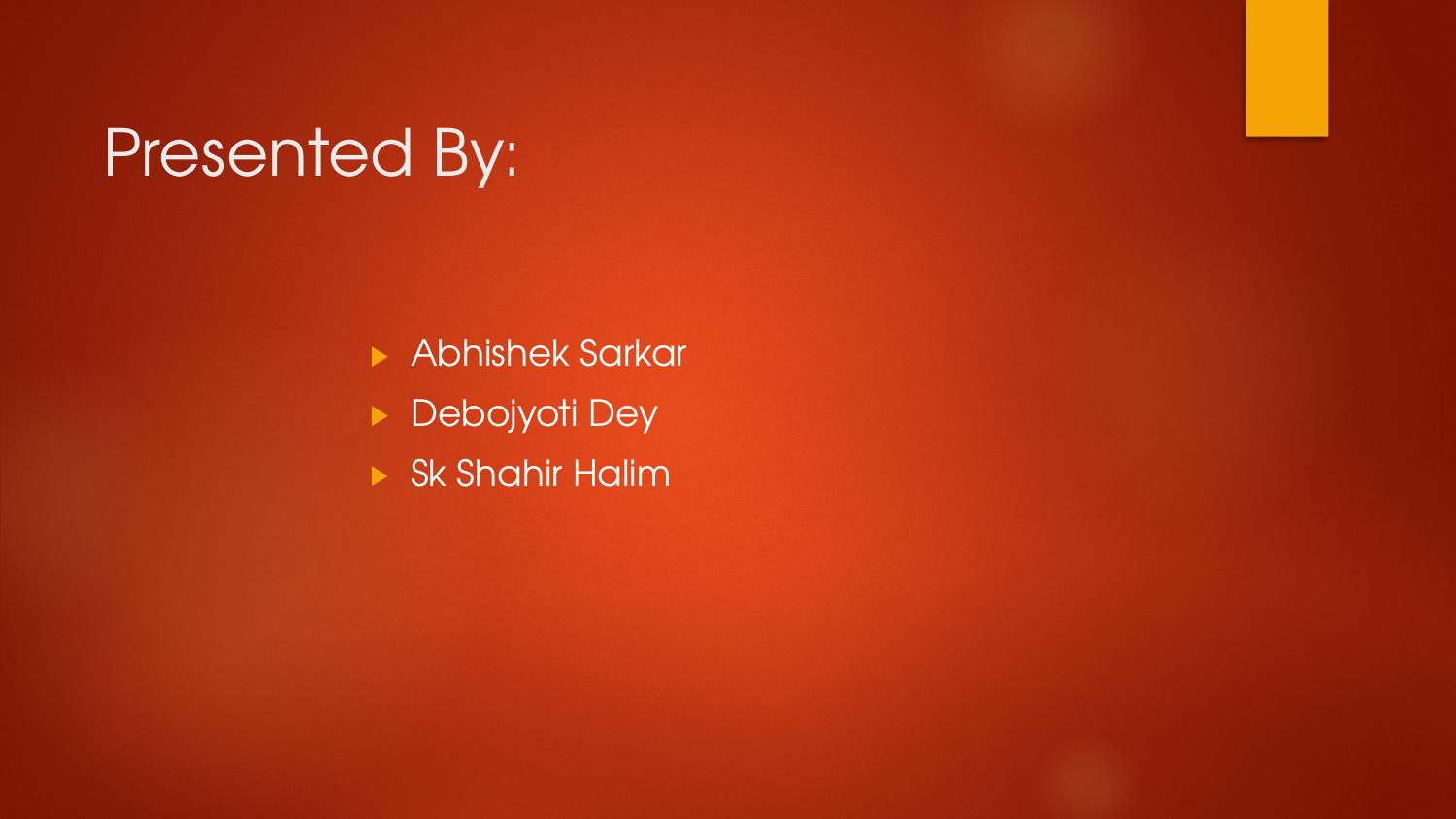

# Presented By:
Abhishek Sarkar
Debojyoti Dey
Sk Shahir Halim